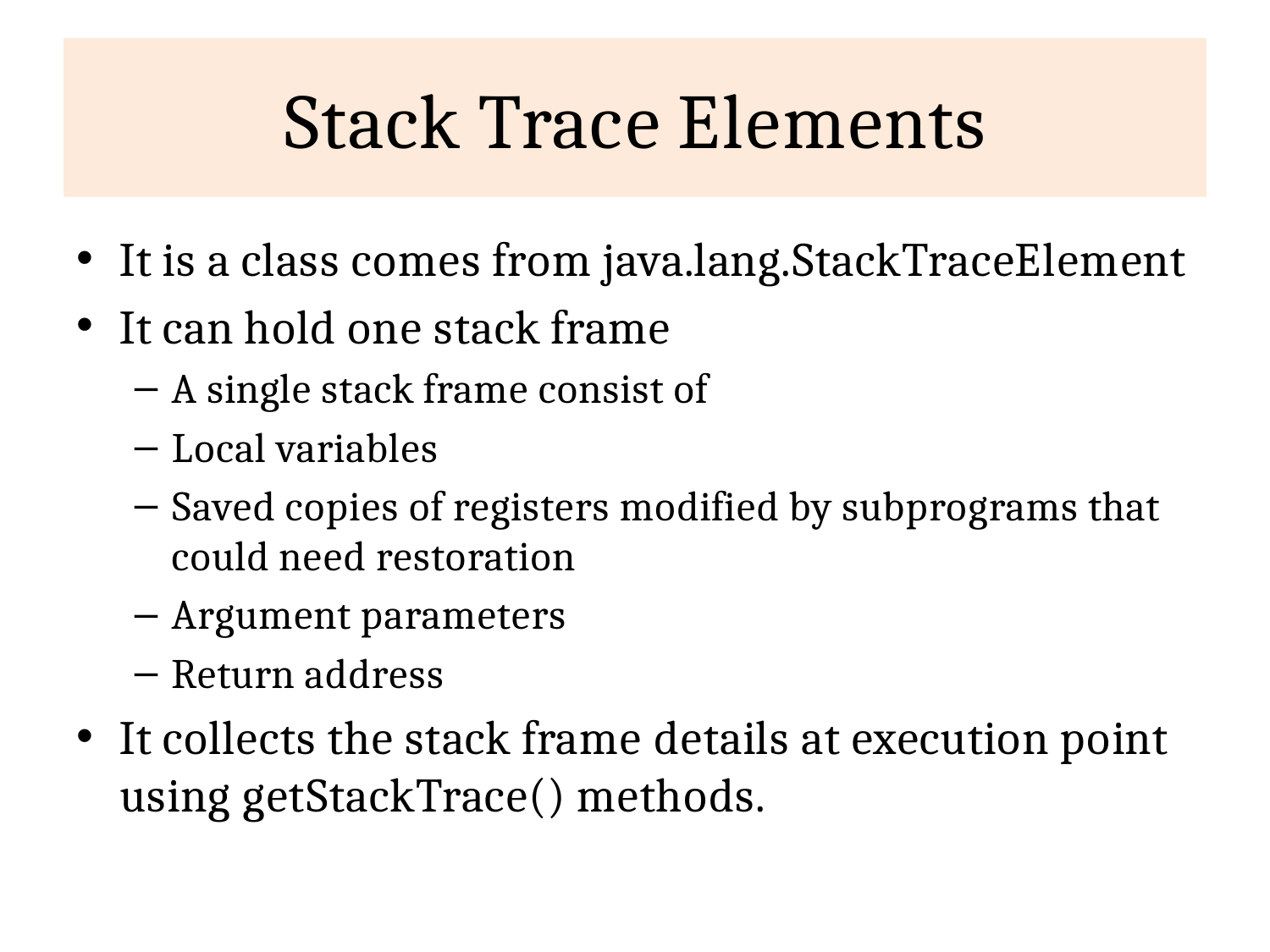

# Stack Trace Elements
It is a class comes from java.lang.StackTraceElement
It can hold one stack frame
A single stack frame consist of
Local variables
Saved copies of registers modified by subprograms that could need restoration
Argument parameters
Return address
It collects the stack frame details at execution point using getStackTrace() methods.